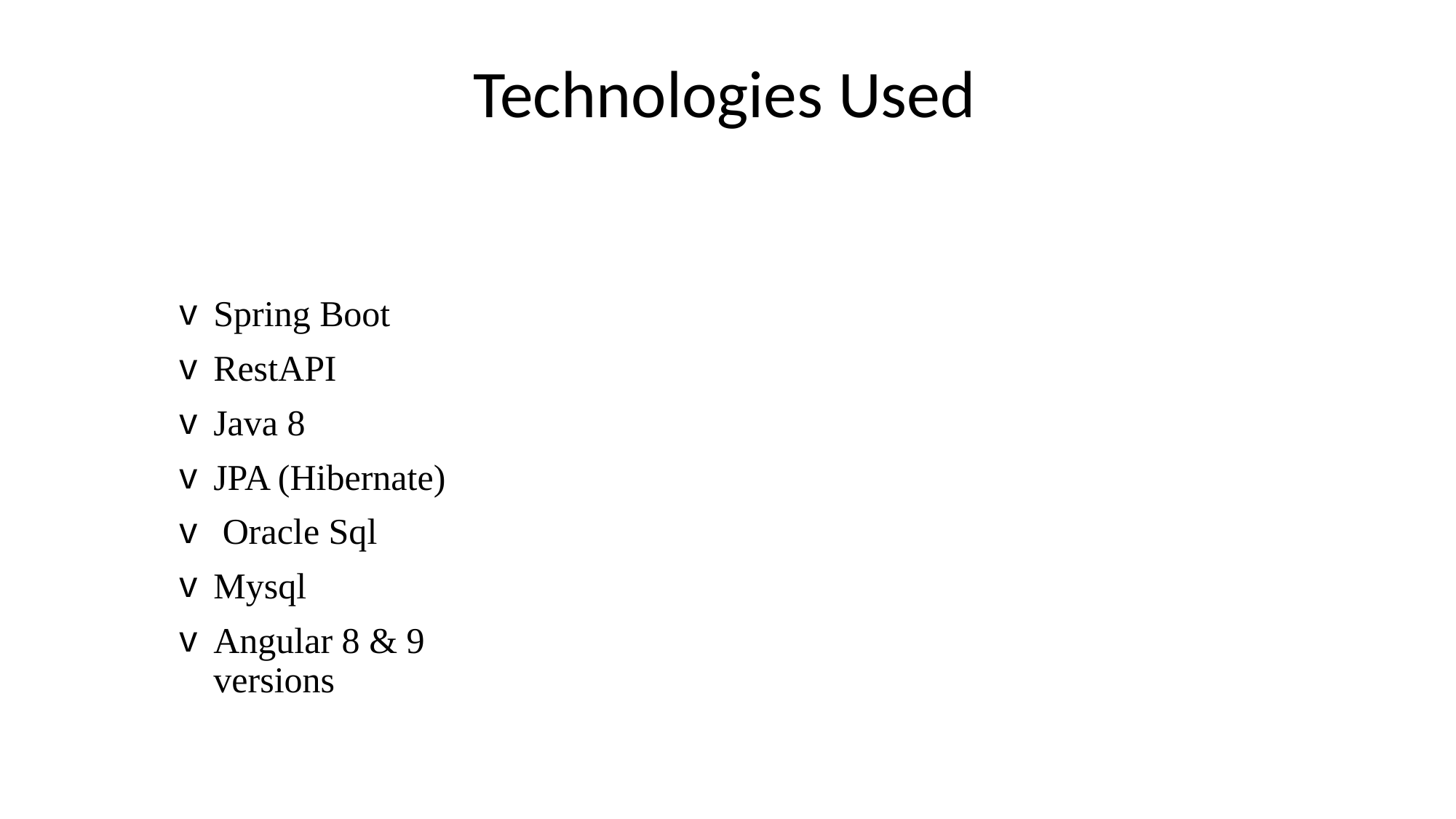

# Technologies Used

Spring Boot
RestAPI
Java 8
JPA (Hibernate)
 Oracle Sql
Mysql
Angular 8 & 9 versions